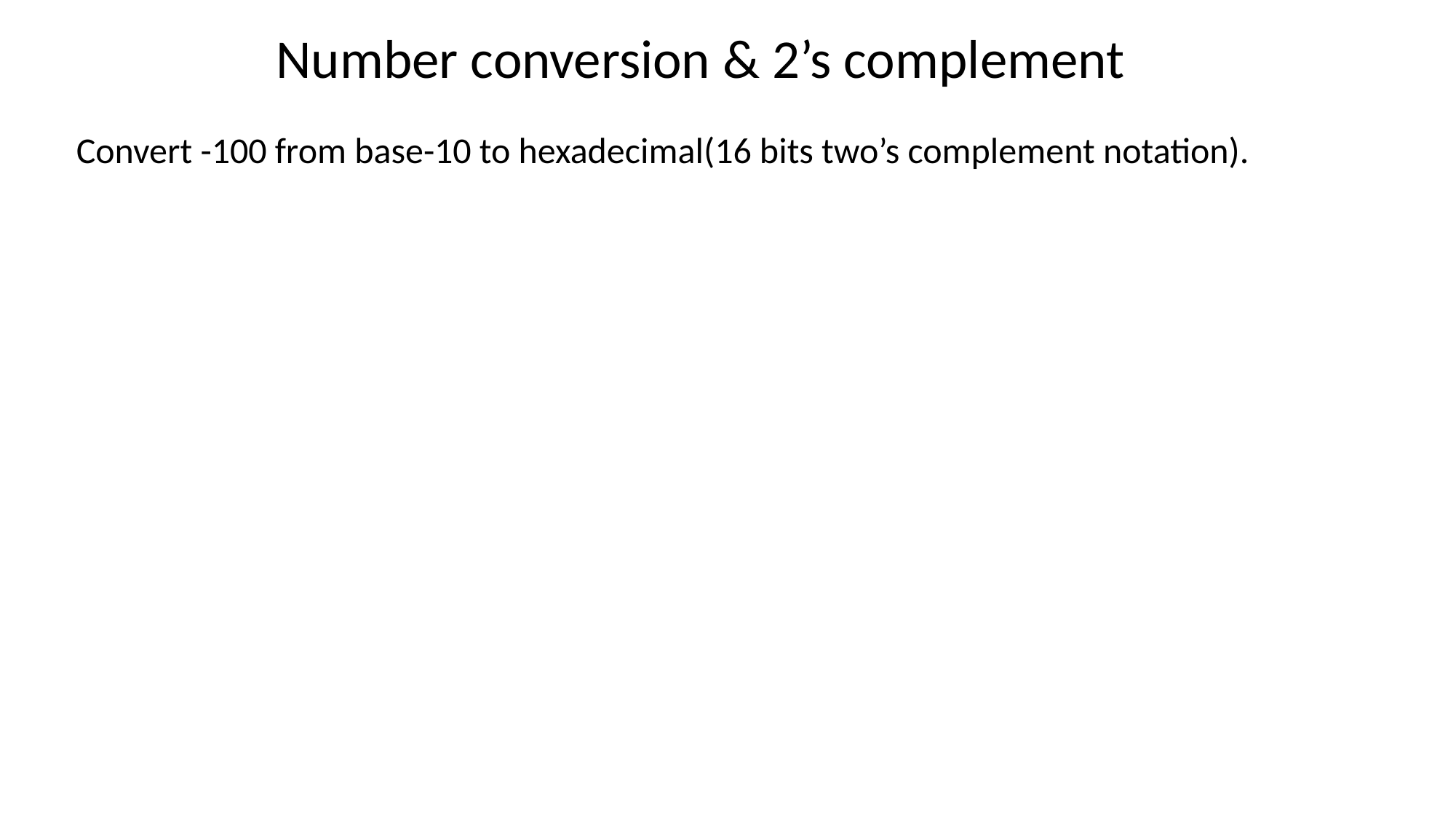

Number conversion & 2’s complement

Convert -100 from base-10 to hexadecimal(16 bits two’s complement notation).